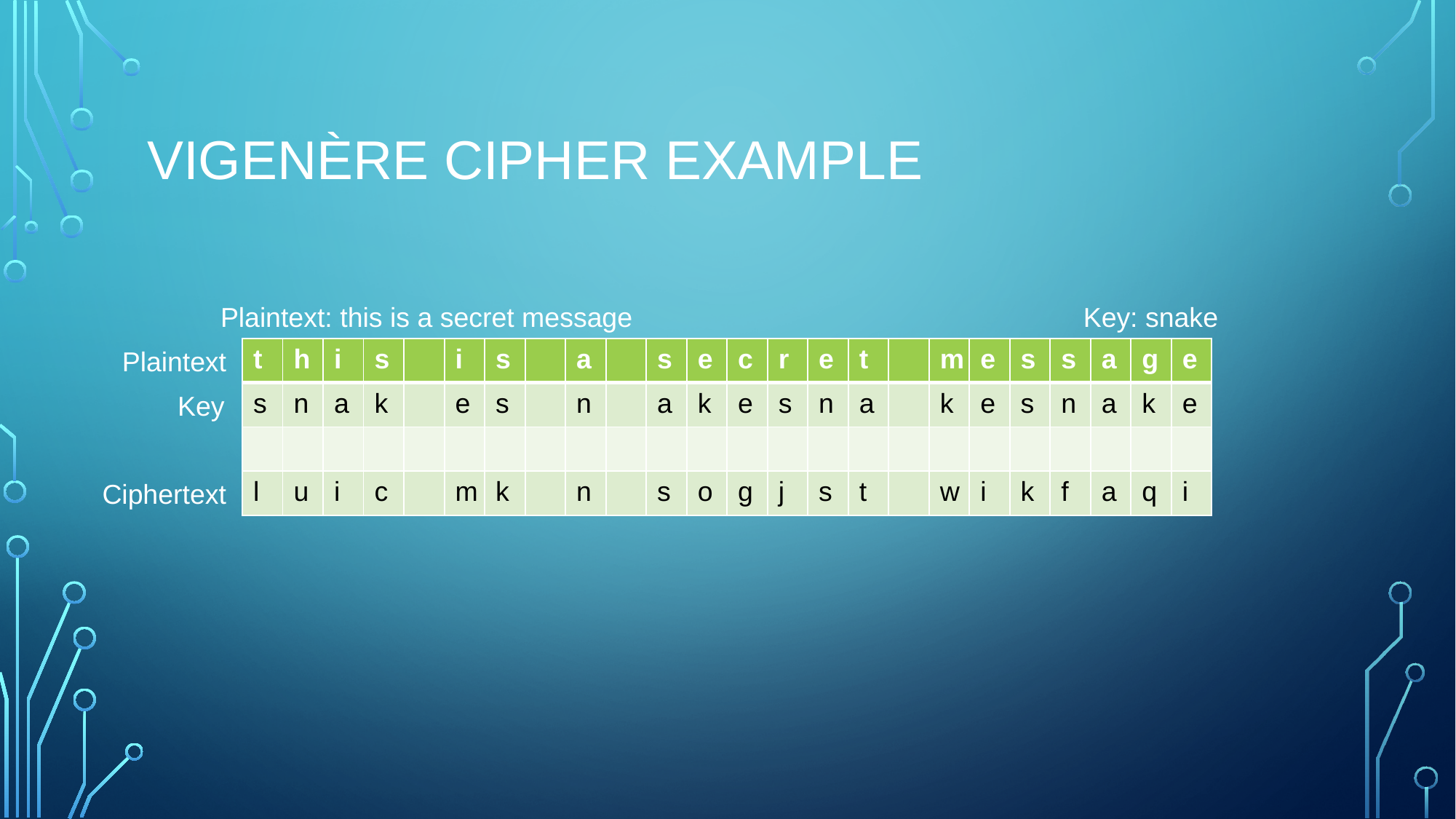

# Vigenère Cipher Example
Plaintext: this is a secret message
Key: snake
| t | h | i | s |  | i | s |  | a |  | s | e | c | r | e | t |  | m | e | s | s | a | g | e |
| --- | --- | --- | --- | --- | --- | --- | --- | --- | --- | --- | --- | --- | --- | --- | --- | --- | --- | --- | --- | --- | --- | --- | --- |
| s | n | a | k |  | e | s |  | n |  | a | k | e | s | n | a |  | k | e | s | n | a | k | e |
|  |  |  |  |  |  |  |  |  |  |  |  |  |  |  |  |  |  |  |  |  |  |  |  |
| l | u | i | c |  | m | k |  | n |  | s | o | g | j | s | t |  | w | i | k | f | a | q | i |
Plaintext
Key
Ciphertext